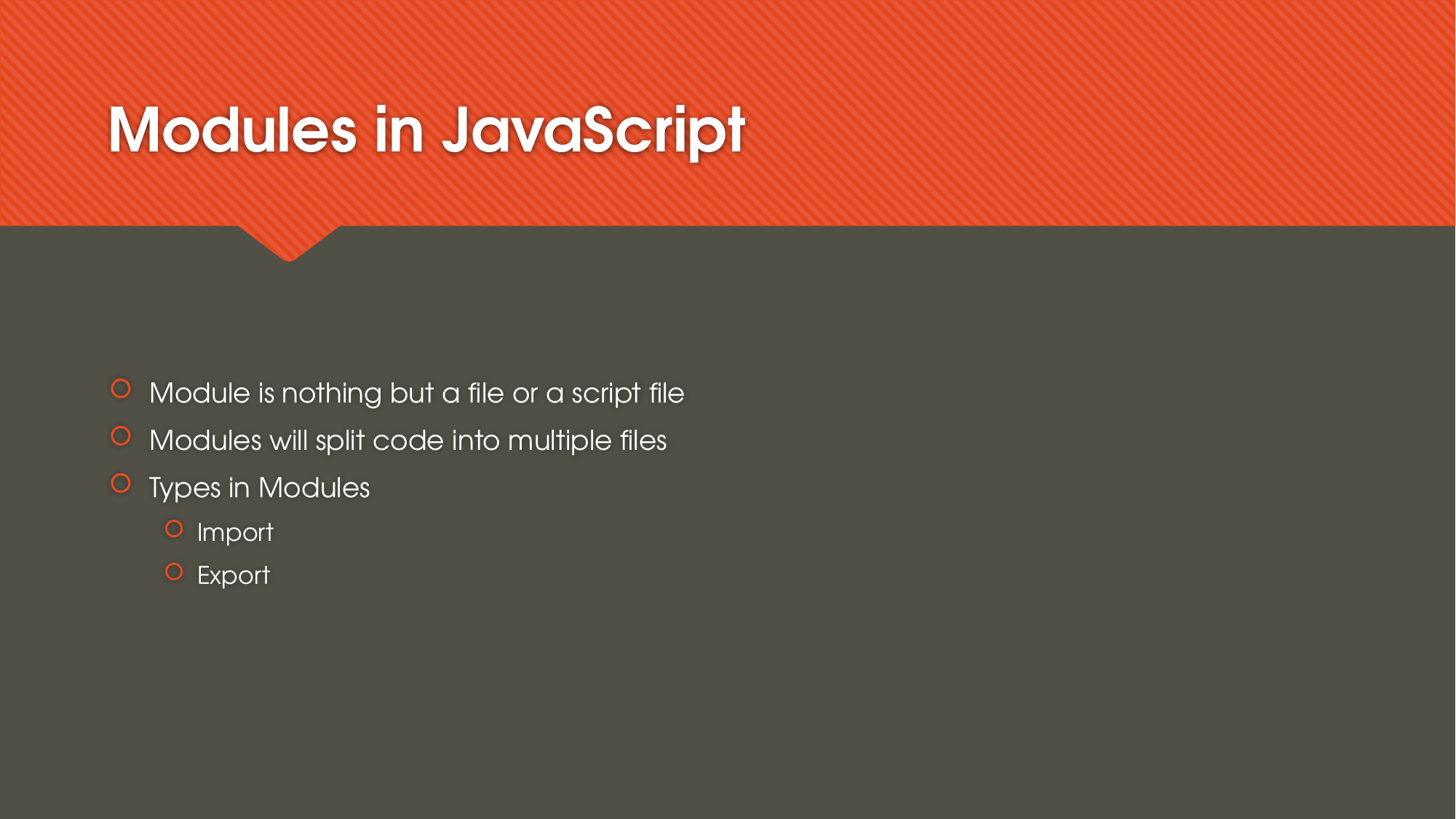

# Modules in JavaScript
Module is nothing but a file or a script file
Modules will split code into multiple files
Types in Modules
Import
Export